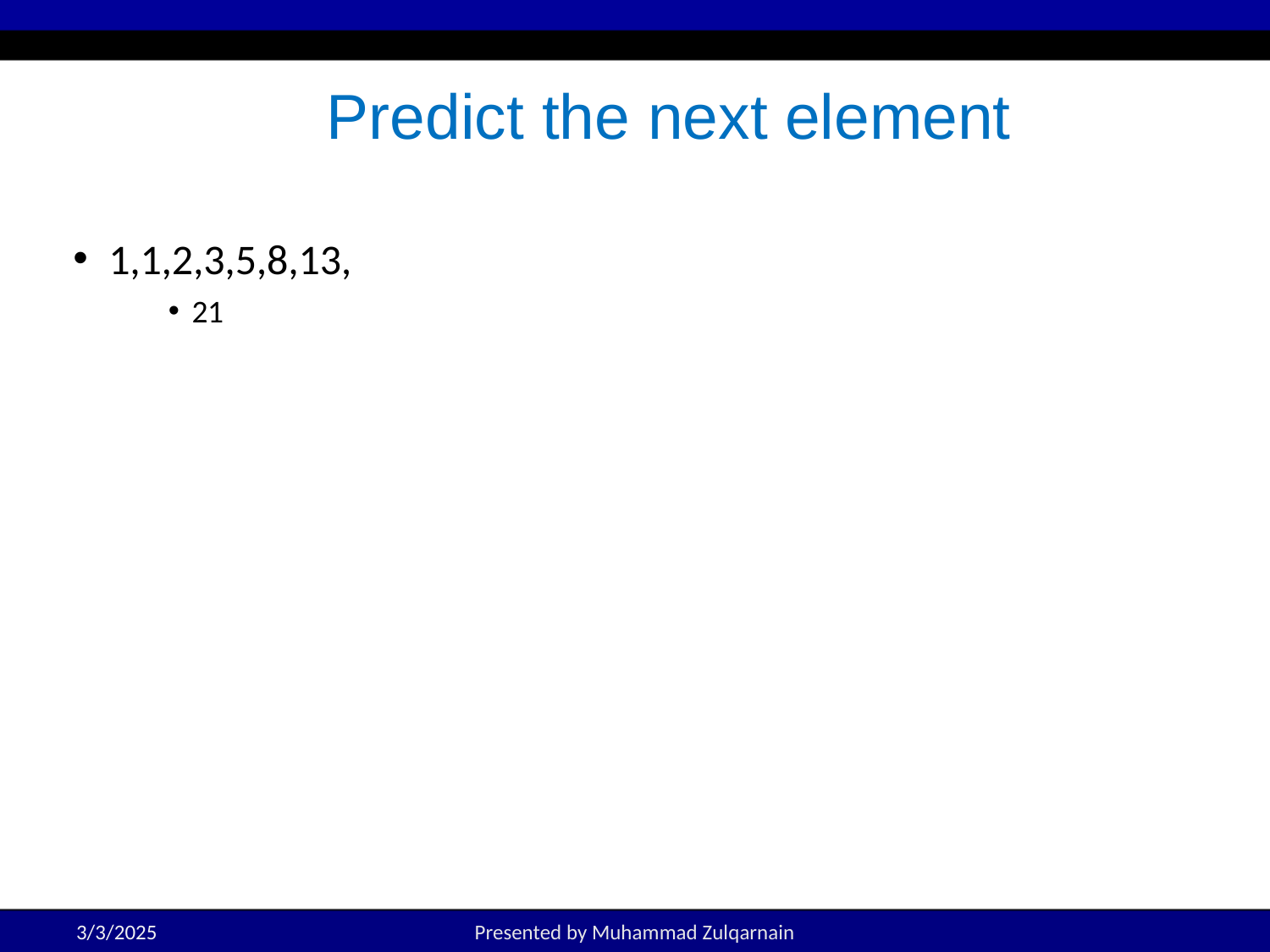

# Predict the next element
1,1,2,3,5,8,13,
21
3/3/2025
Presented by Muhammad Zulqarnain
26